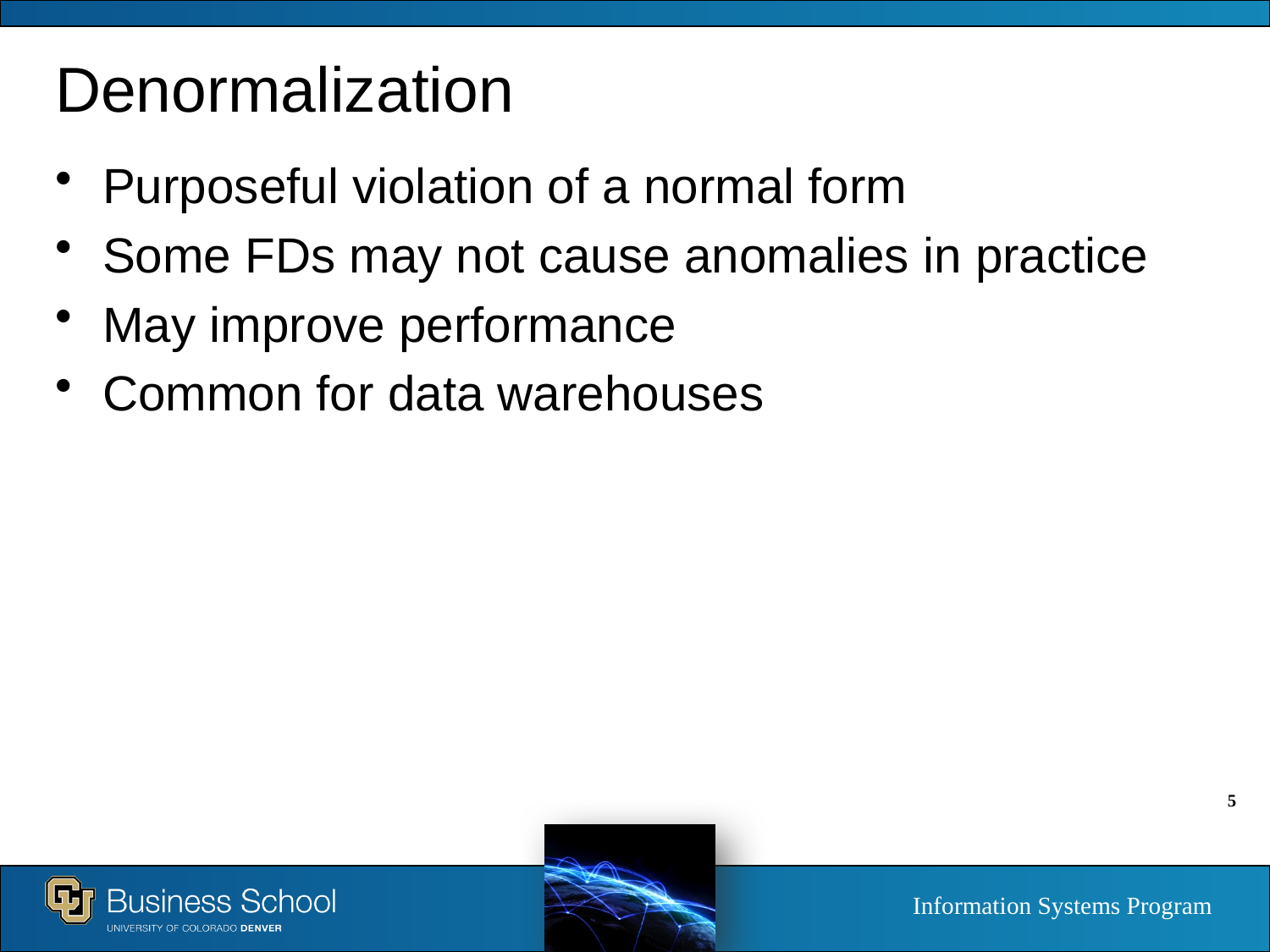

# Denormalization
Purposeful violation of a normal form
Some FDs may not cause anomalies in practice
May improve performance
Common for data warehouses